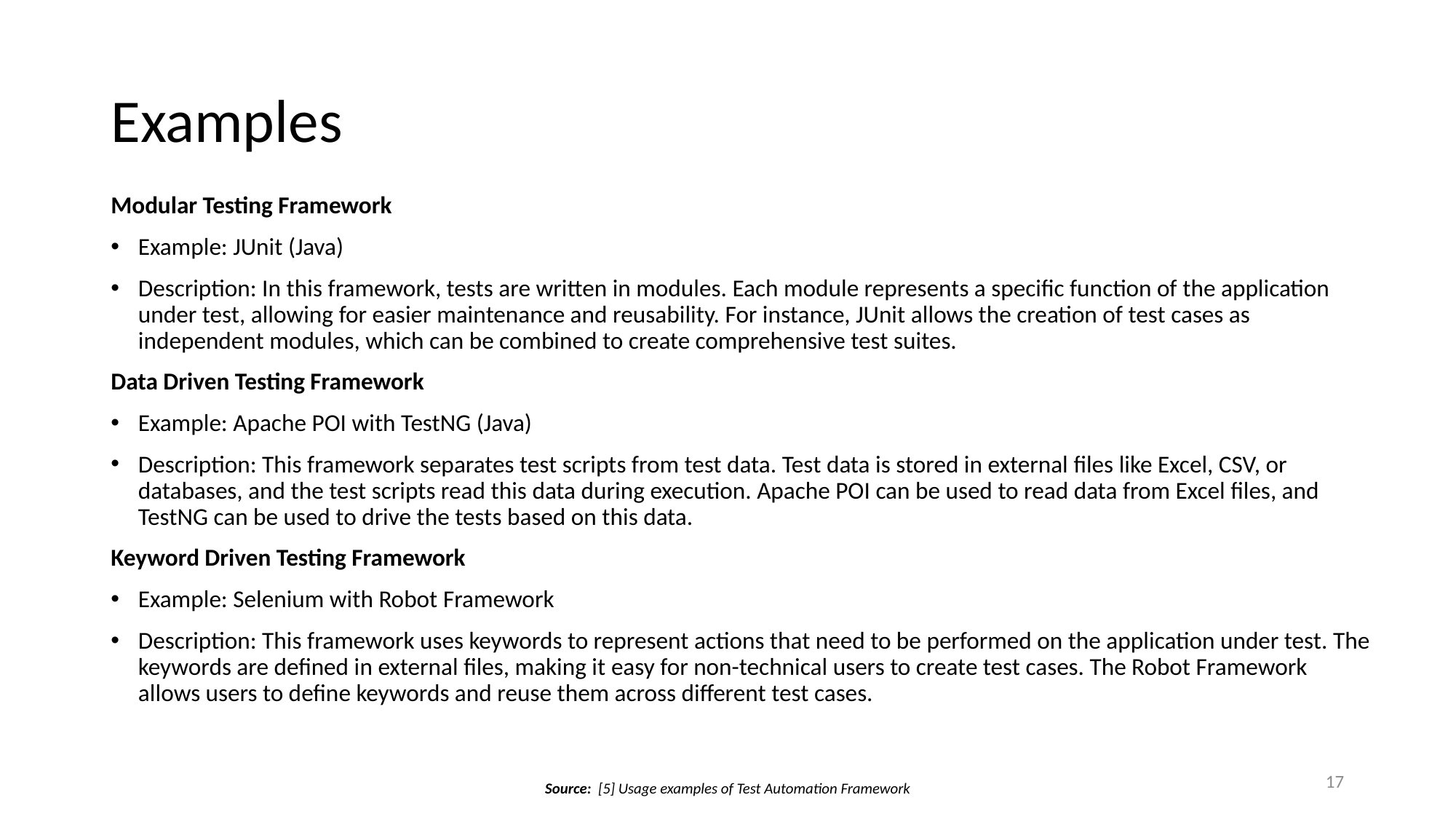

# Examples
Modular Testing Framework
Example: JUnit (Java)
Description: In this framework, tests are written in modules. Each module represents a specific function of the application under test, allowing for easier maintenance and reusability. For instance, JUnit allows the creation of test cases as independent modules, which can be combined to create comprehensive test suites.
Data Driven Testing Framework
Example: Apache POI with TestNG (Java)
Description: This framework separates test scripts from test data. Test data is stored in external files like Excel, CSV, or databases, and the test scripts read this data during execution. Apache POI can be used to read data from Excel files, and TestNG can be used to drive the tests based on this data.
Keyword Driven Testing Framework
Example: Selenium with Robot Framework
Description: This framework uses keywords to represent actions that need to be performed on the application under test. The keywords are defined in external files, making it easy for non-technical users to create test cases. The Robot Framework allows users to define keywords and reuse them across different test cases.

17
Source:  [5] Usage examples of Test Automation Framework